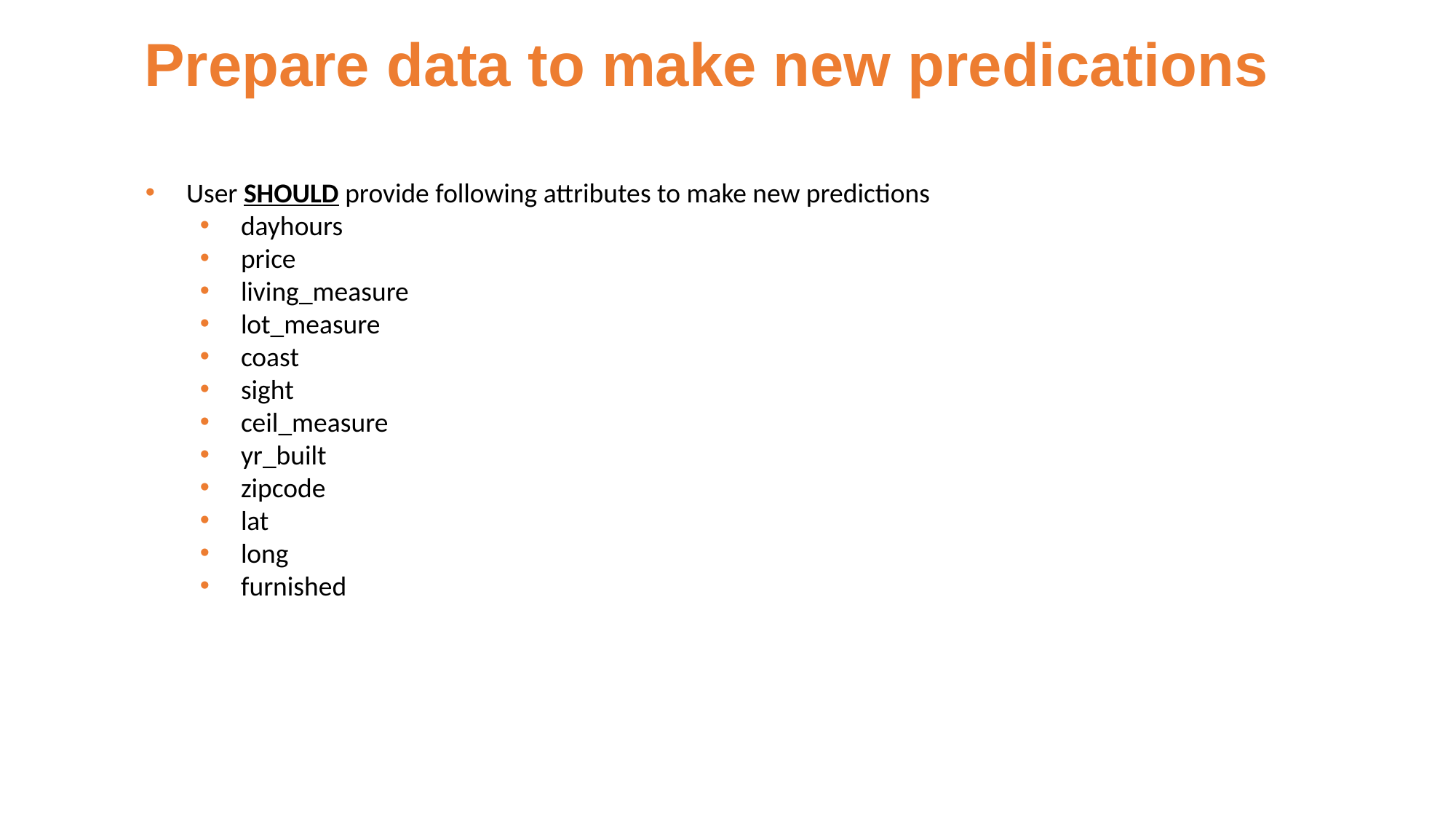

# Prepare data to make new predications
User SHOULD provide following attributes to make new predictions
dayhours
price
living_measure
lot_measure
coast
sight
ceil_measure
yr_built
zipcode
lat
long
furnished